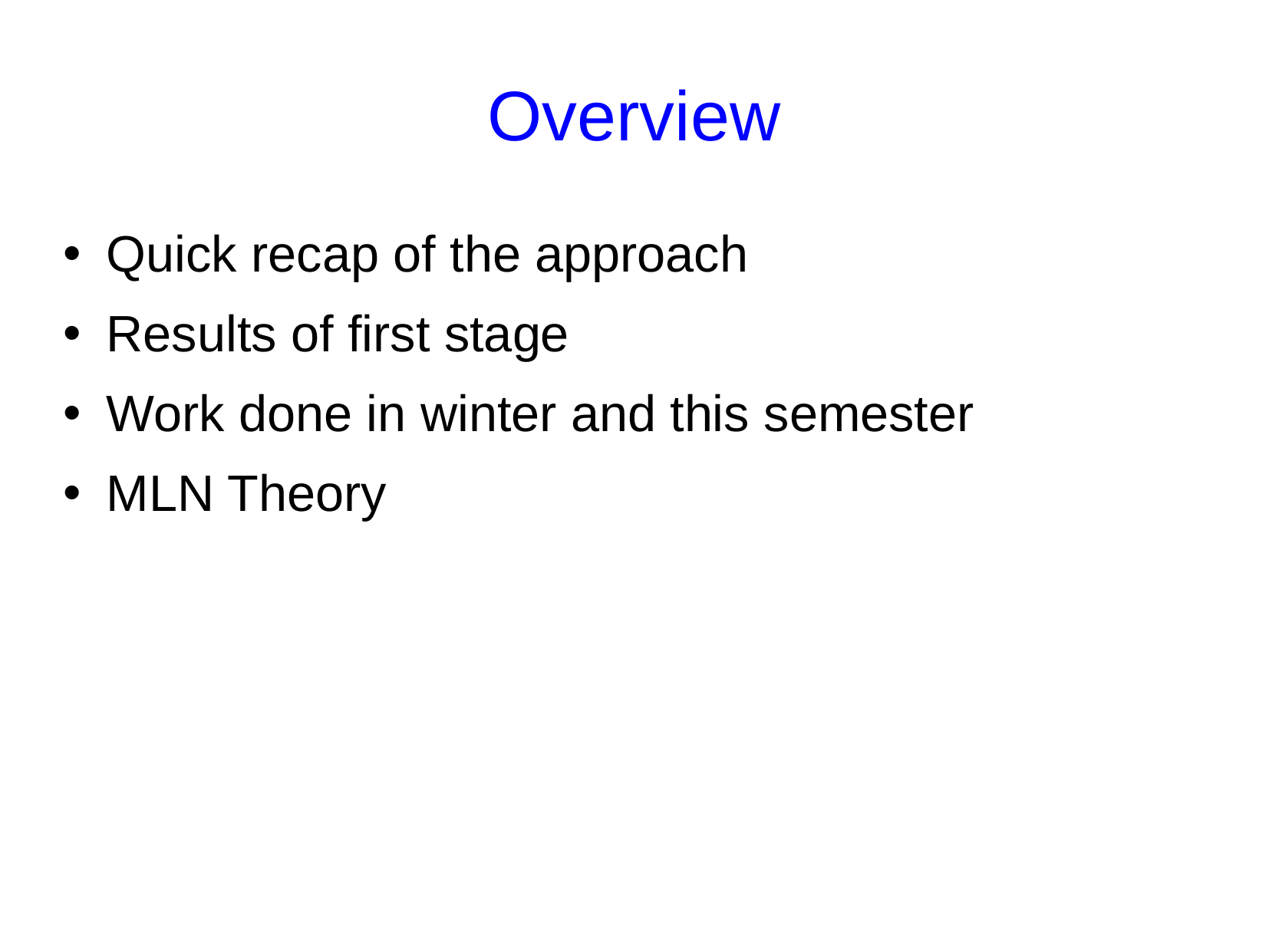

# Overview
Quick recap of the approach
Results of first stage
Work done in winter and this semester
MLN Theory